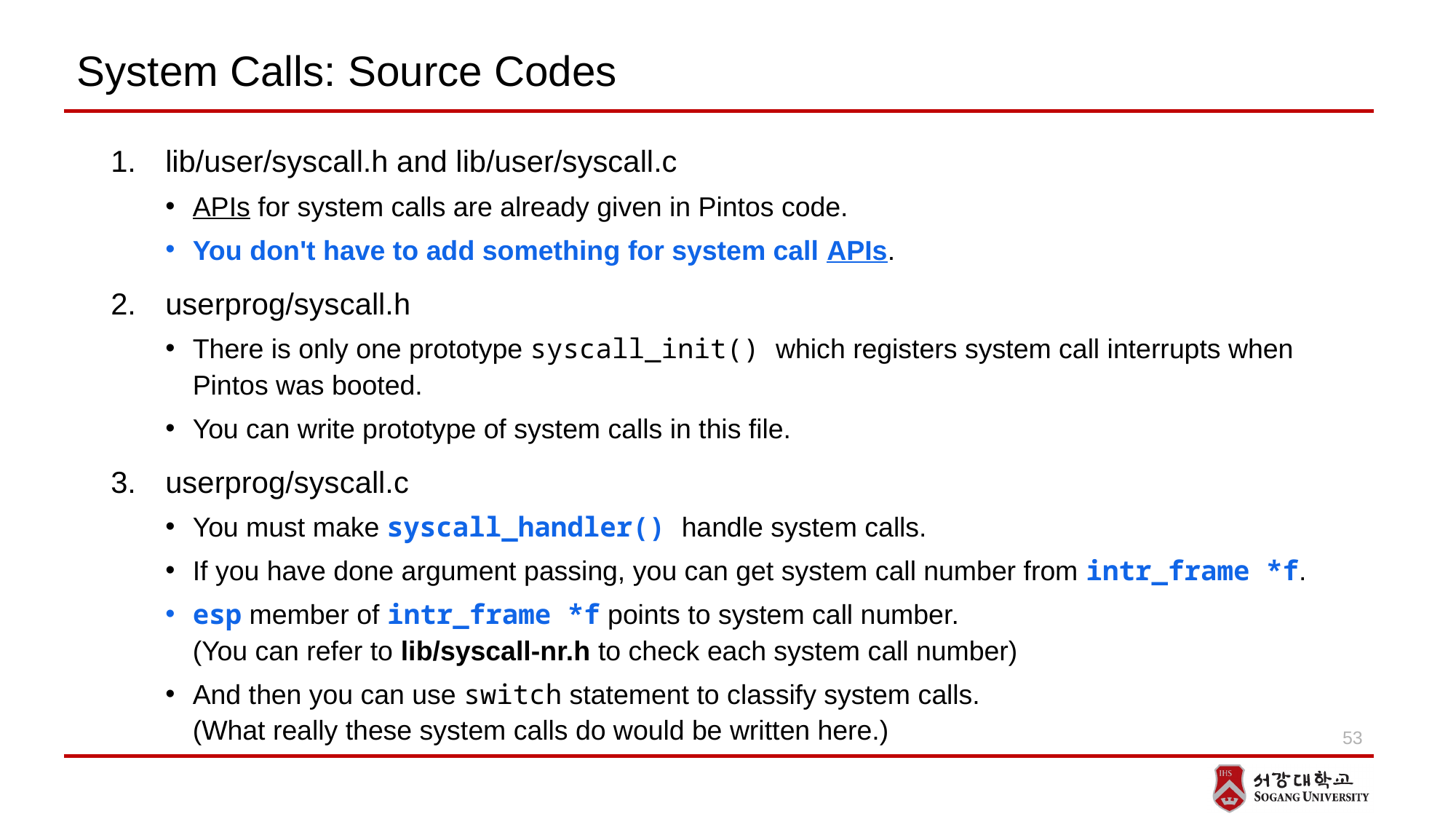

# System Calls: Source Codes
lib/user/syscall.h and lib/user/syscall.c
APIs for system calls are already given in Pintos code.
You don't have to add something for system call APIs.
userprog/syscall.h
There is only one prototype syscall_init() which registers system call interrupts when Pintos was booted.
You can write prototype of system calls in this file.
userprog/syscall.c
You must make syscall_handler() handle system calls.
If you have done argument passing, you can get system call number from intr_frame *f.
esp member of intr_frame *f points to system call number.
(You can refer to lib/syscall-nr.h to check each system call number)
And then you can use switch statement to classify system calls.
(What really these system calls do would be written here.)
53